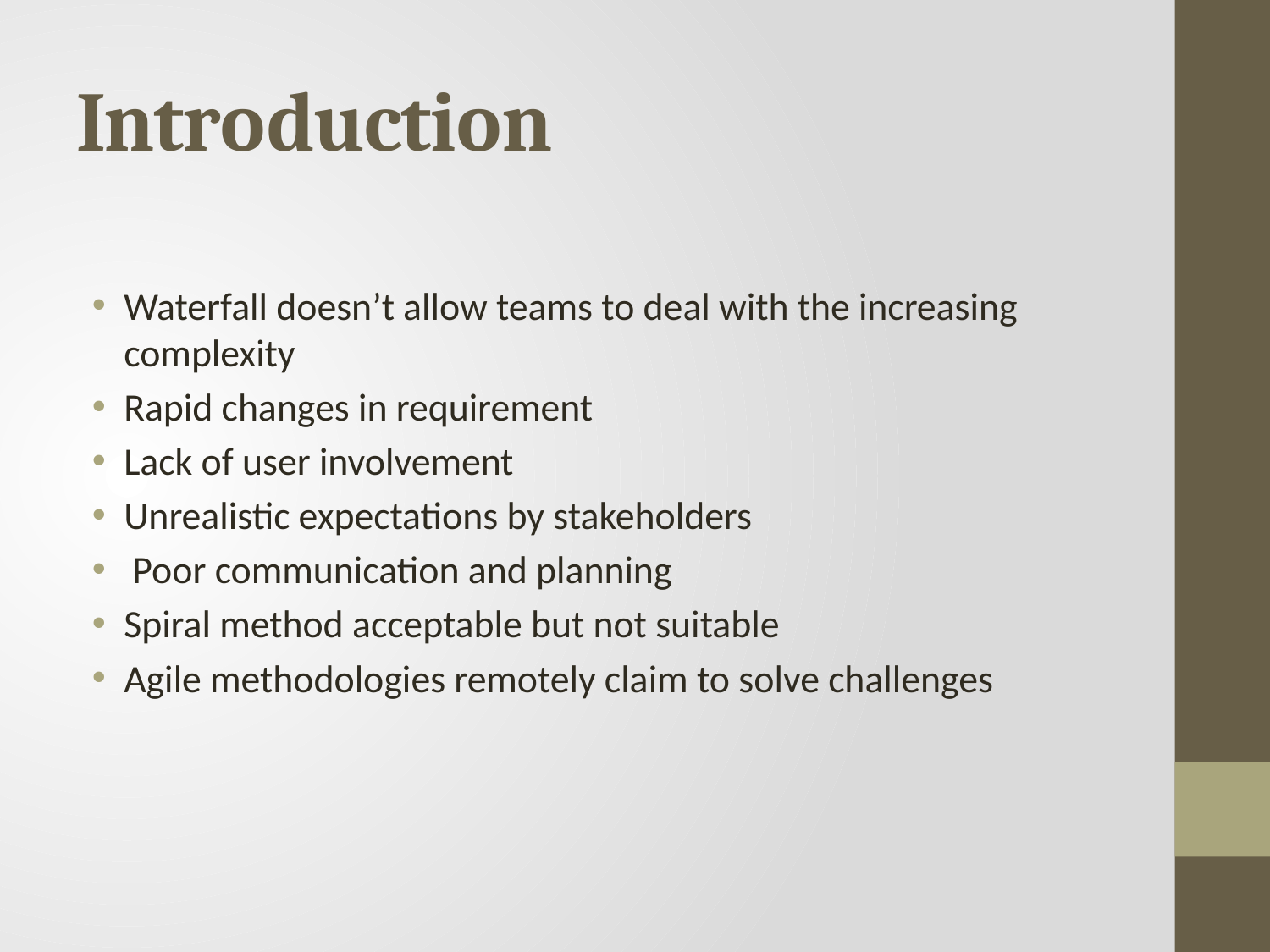

# Introduction
Waterfall doesn’t allow teams to deal with the increasing complexity
Rapid changes in requirement
Lack of user involvement
Unrealistic expectations by stakeholders
 Poor communication and planning
Spiral method acceptable but not suitable
Agile methodologies remotely claim to solve challenges